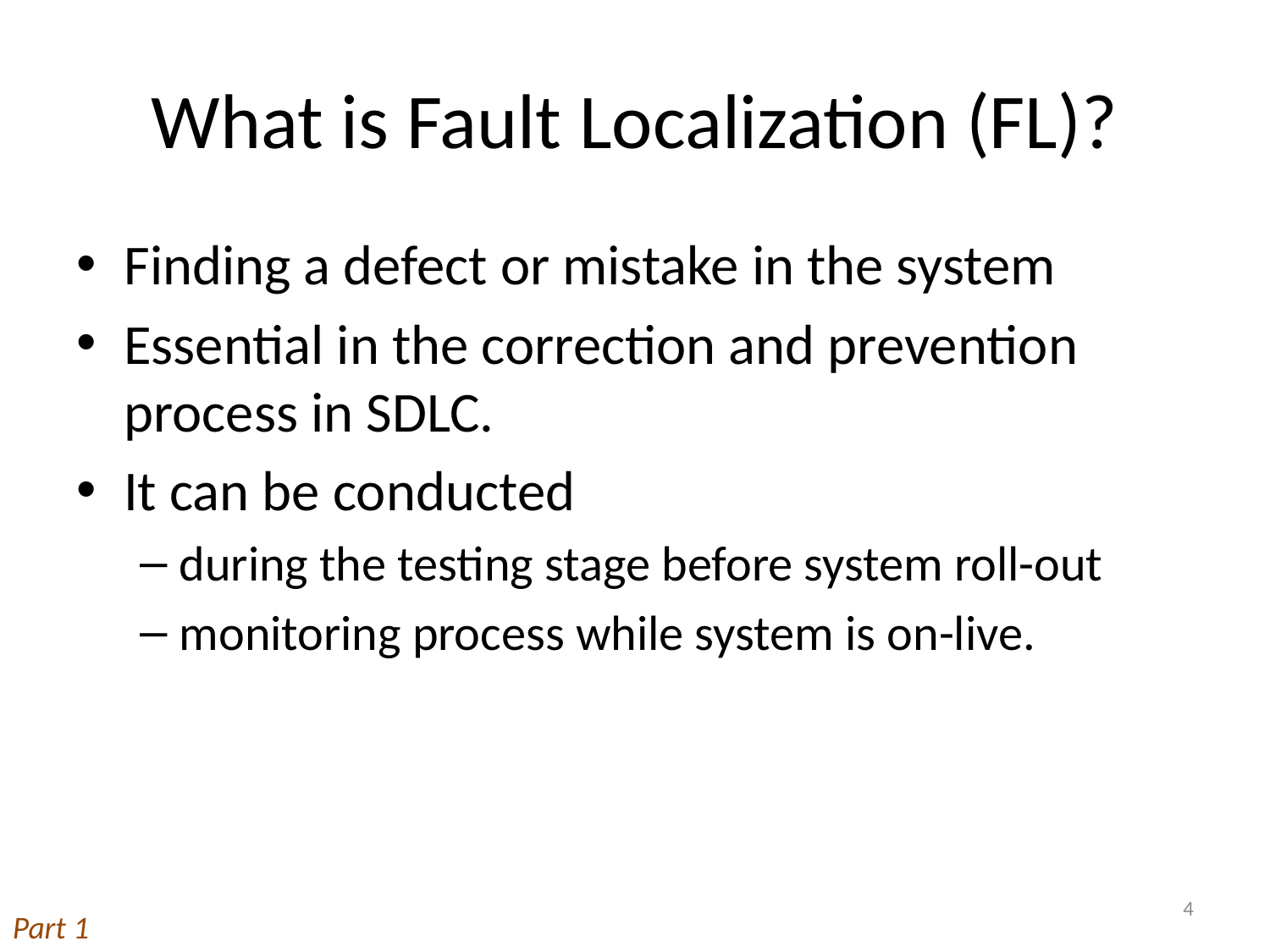

# What is Fault Localization (FL)?
Finding a defect or mistake in the system
Essential in the correction and prevention process in SDLC.
It can be conducted
during the testing stage before system roll-out
monitoring process while system is on-live.
4
Part 1